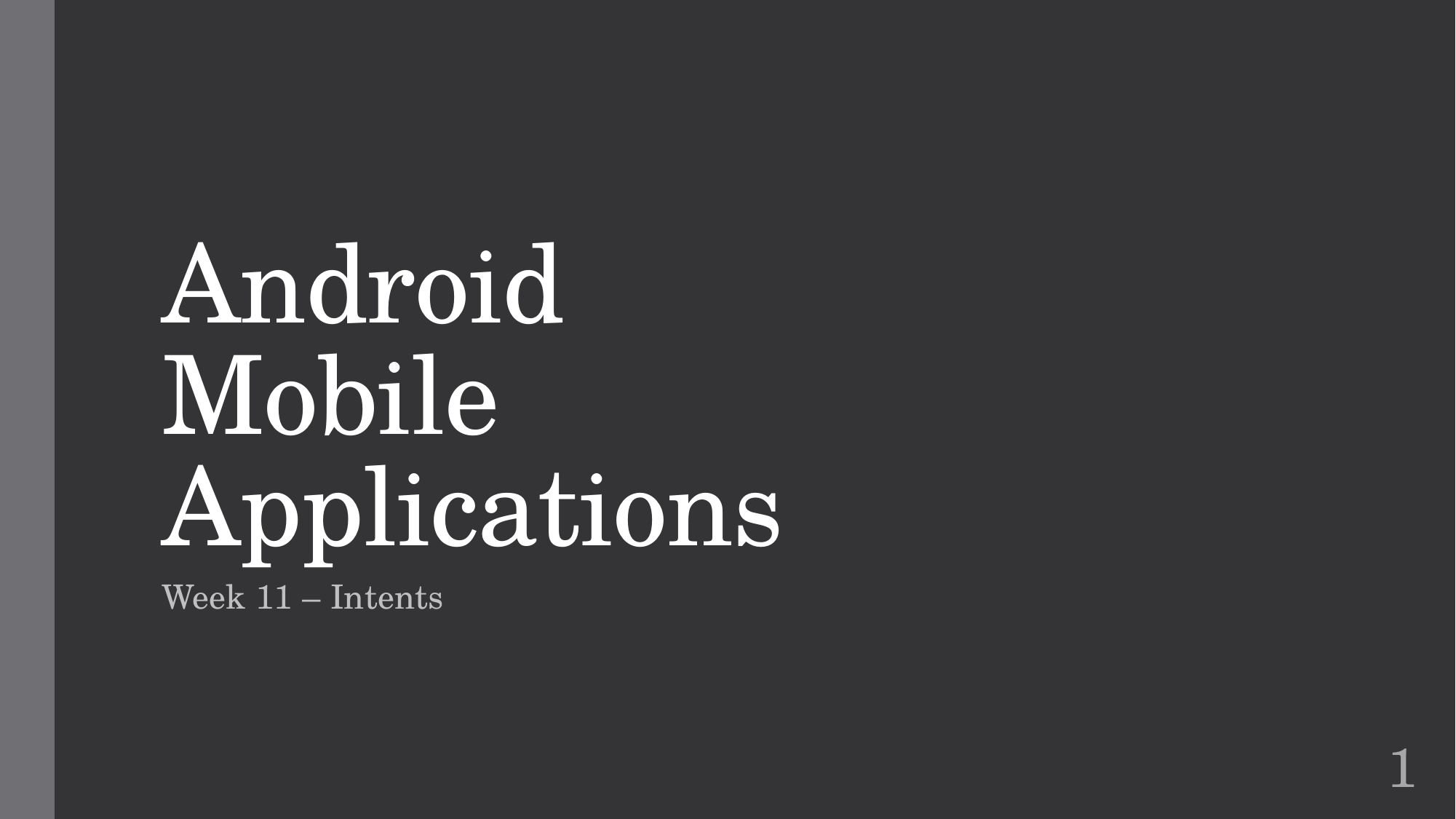

# Android Mobile Applications
Week 11 – Intents
1